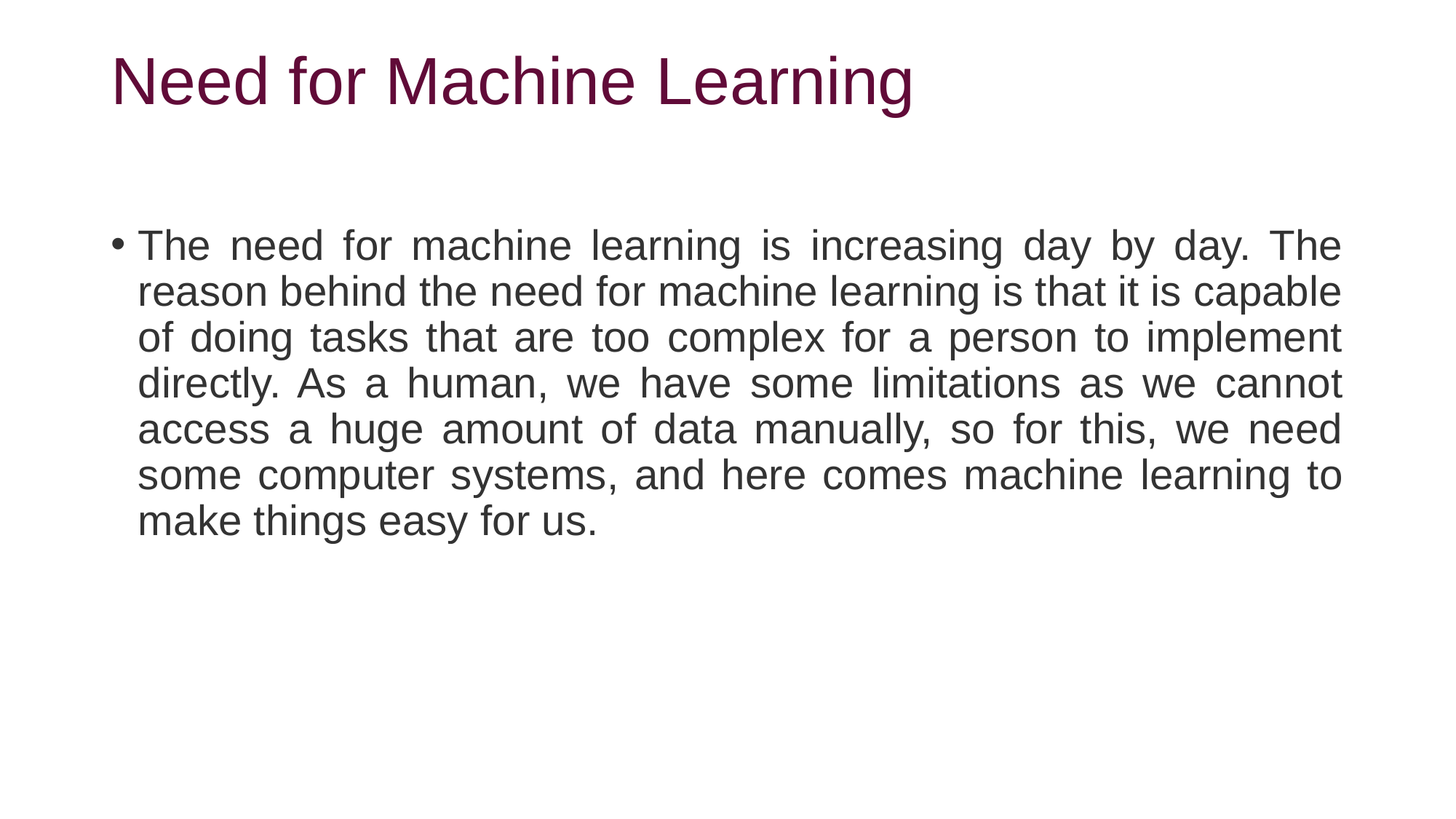

# Need for Machine Learning
The need for machine learning is increasing day by day. The reason behind the need for machine learning is that it is capable of doing tasks that are too complex for a person to implement directly. As a human, we have some limitations as we cannot access a huge amount of data manually, so for this, we need some computer systems, and here comes machine learning to make things easy for us.